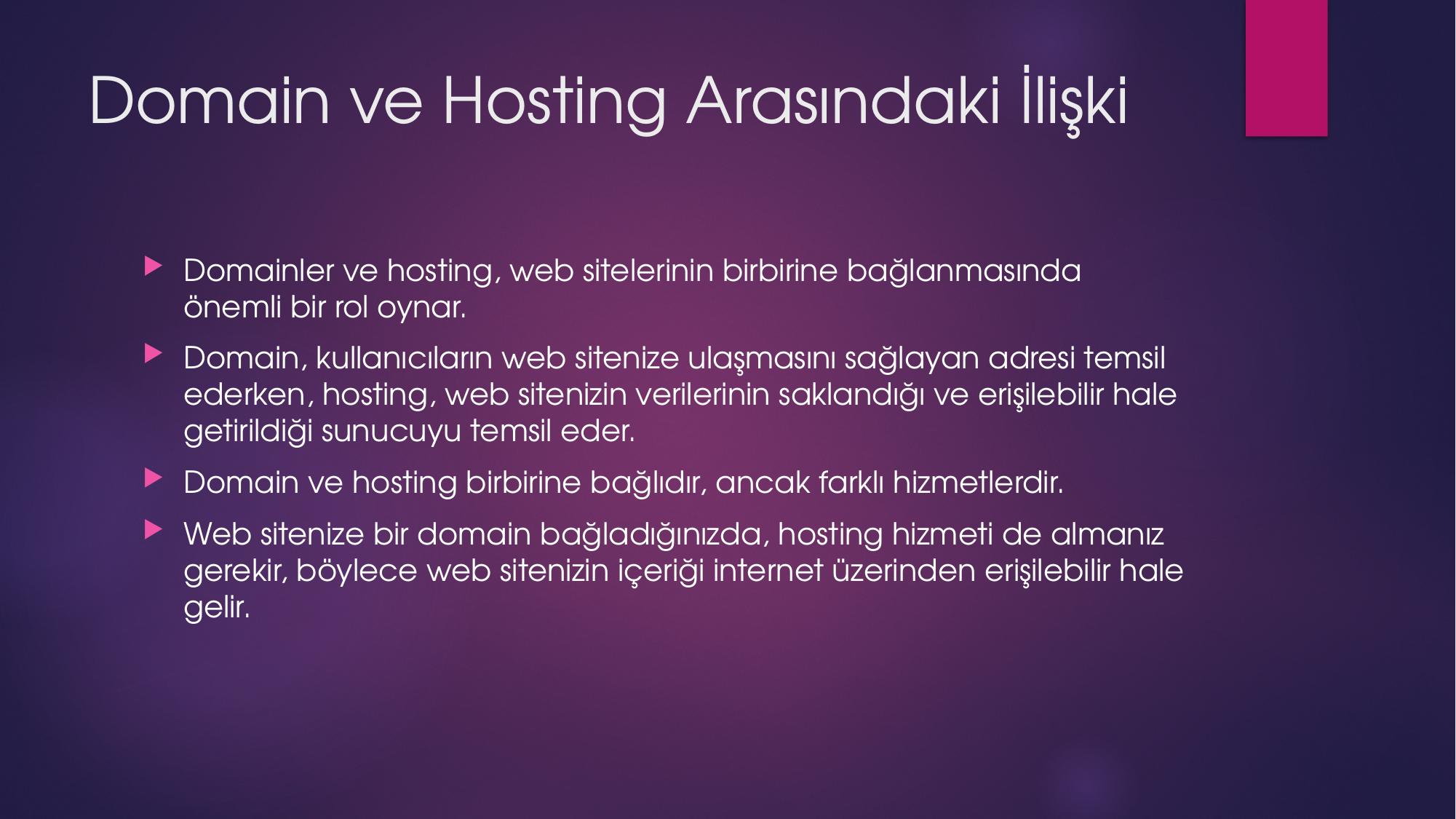

# Domain ve Hosting Arasındaki İlişki
Domainler ve hosting, web sitelerinin birbirine bağlanmasında önemli bir rol oynar.
Domain, kullanıcıların web sitenize ulaşmasını sağlayan adresi temsil ederken, hosting, web sitenizin verilerinin saklandığı ve erişilebilir hale getirildiği sunucuyu temsil eder.
Domain ve hosting birbirine bağlıdır, ancak farklı hizmetlerdir.
Web sitenize bir domain bağladığınızda, hosting hizmeti de almanız gerekir, böylece web sitenizin içeriği internet üzerinden erişilebilir hale gelir.